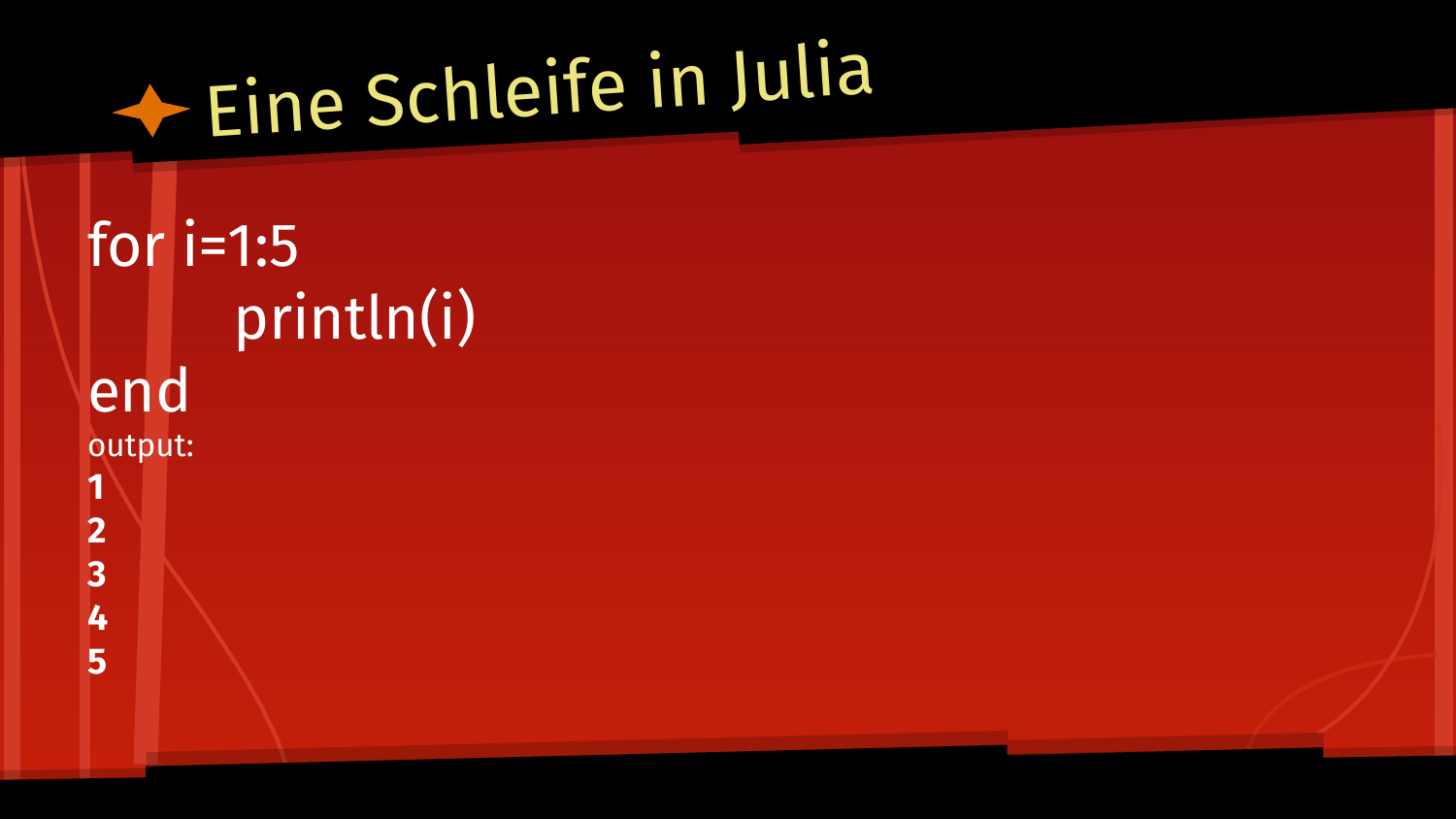

# Eine Schleife in Julia
for i=1:5
	println(i)
end
output:
1
2
3
4
5